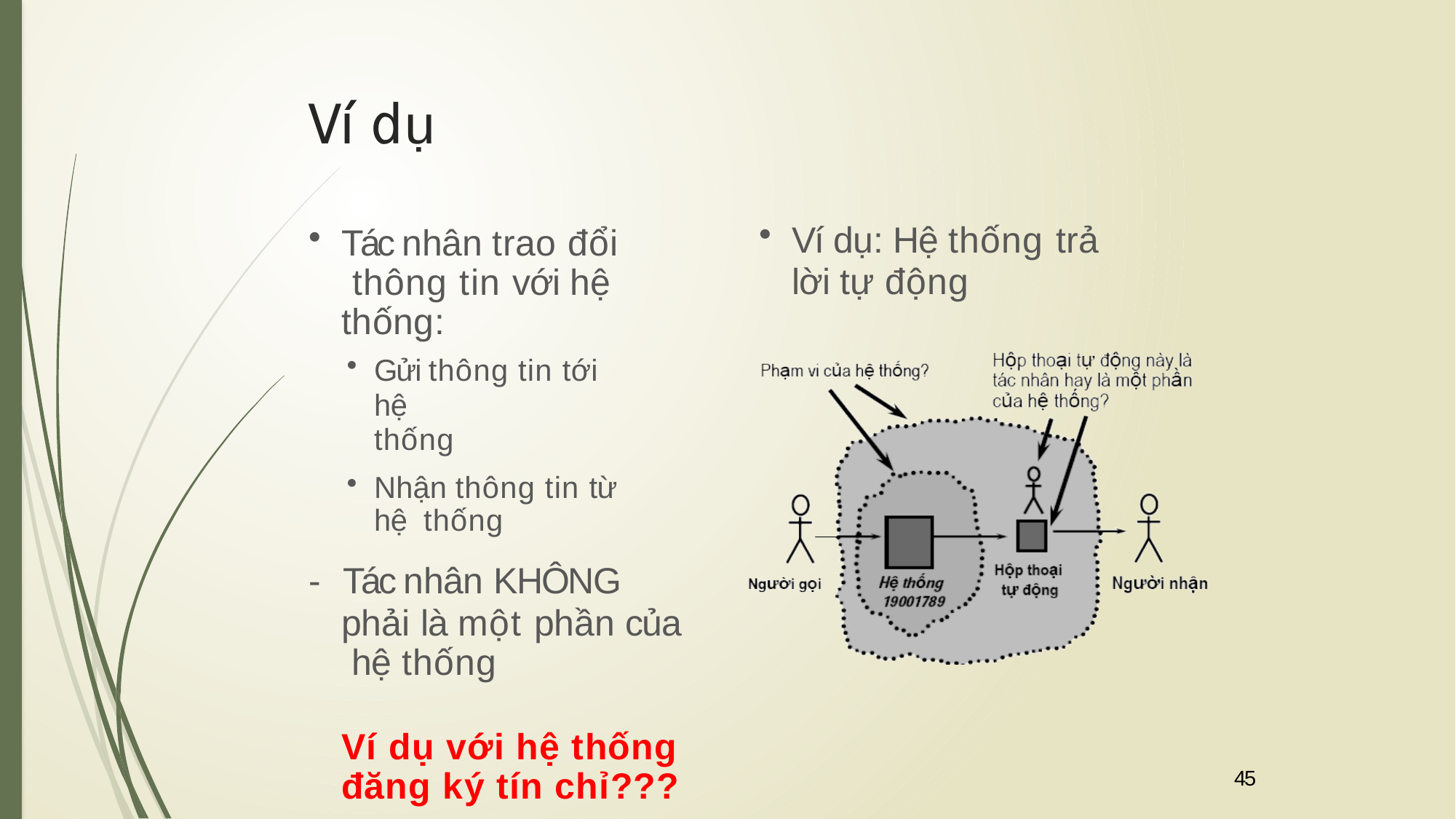

# Ví dụ
Tác nhân trao đổi  thông tin với hệ  thống:
Gửi thông tin tới hệ
thống
Nhận thông tin từ hệ  thống
-	Tác nhân KHÔNG
phải là một phần của  hệ thống

Ví dụ với hệ thống đăng ký tín chỉ???
Ví dụ: Hệ thống trả
lời tự động

45